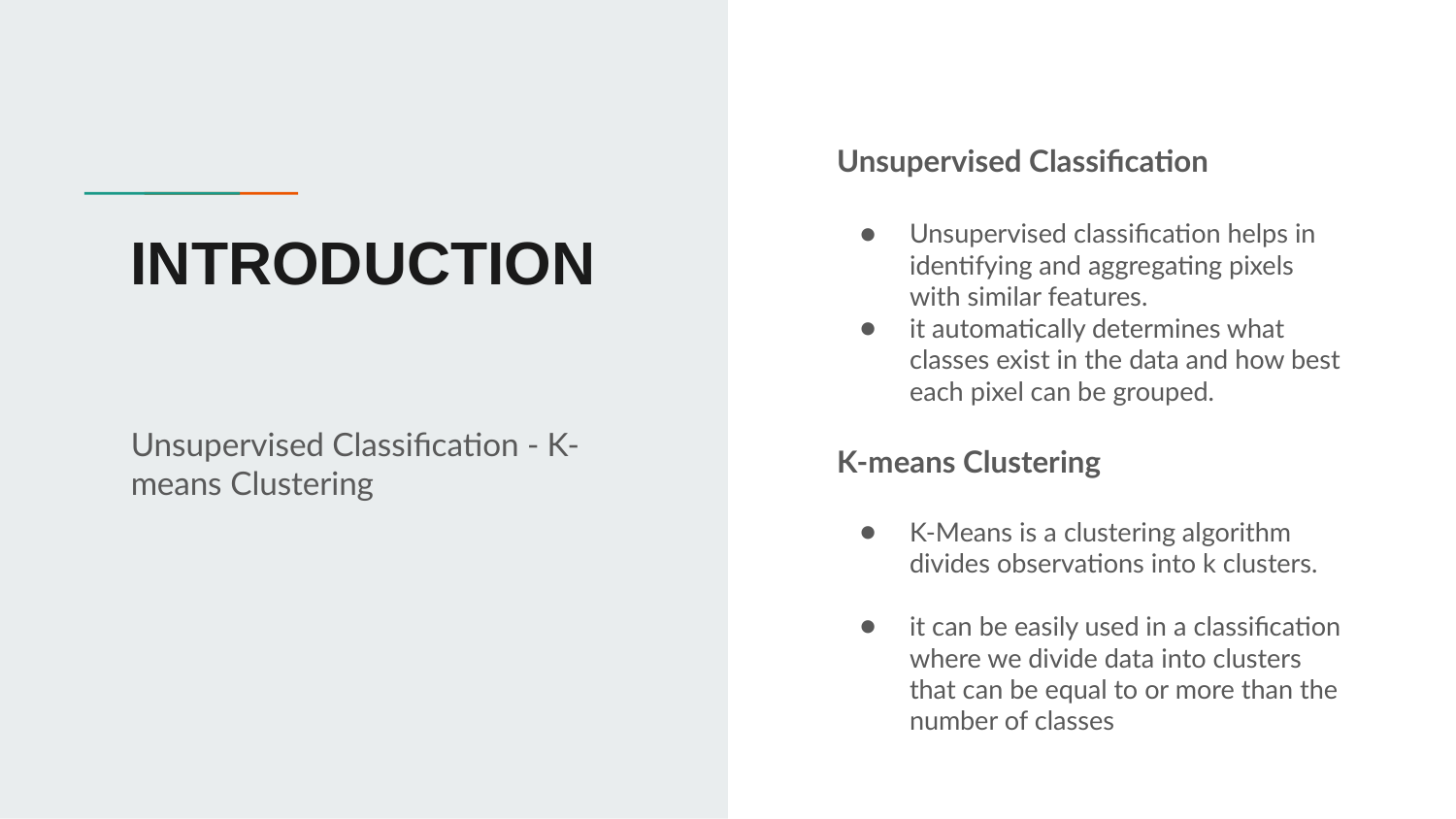

Unsupervised Classification

Unsupervised classification helps in identifying and aggregating pixels with similar features.
it automatically determines what classes exist in the data and how best each pixel can be grouped.

K-means Clustering

K-Means is a clustering algorithm divides observations into k clusters.

it can be easily used in a classification where we divide data into clusters that can be equal to or more than the number of classes
# INTRODUCTION
Unsupervised Classification - K-means Clustering